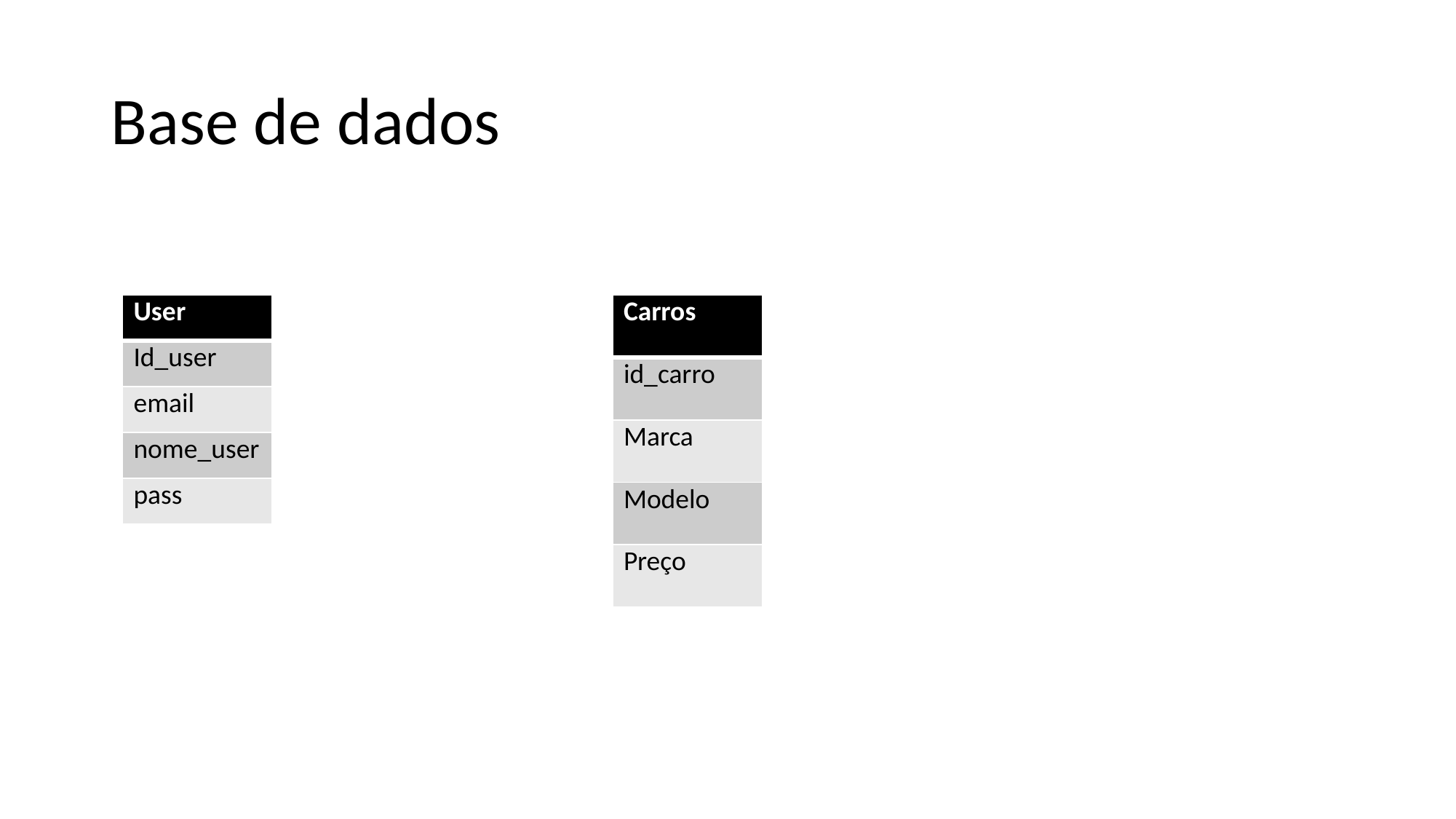

# Base de dados
| User |
| --- |
| Id\_user |
| email |
| nome\_user |
| pass |
| Carros |
| --- |
| id\_carro |
| Marca |
| Modelo |
| Preço |